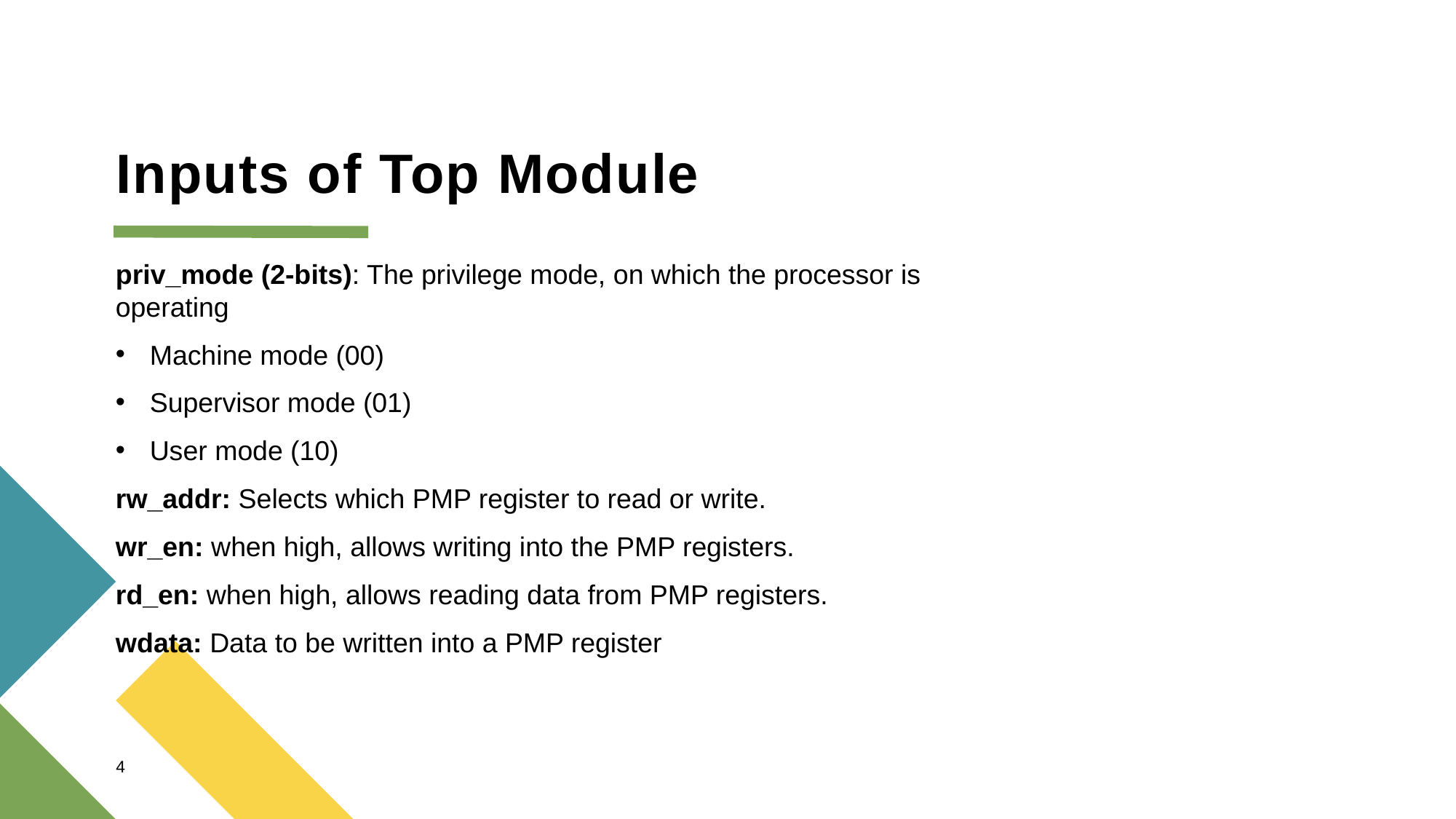

# Inputs of Top Module
priv_mode (2-bits): The privilege mode, on which the processor is operating
Machine mode (00)
Supervisor mode (01)
User mode (10)
rw_addr: Selects which PMP register to read or write.
wr_en: when high, allows writing into the PMP registers.
rd_en: when high, allows reading data from PMP registers.
wdata: Data to be written into a PMP register

4